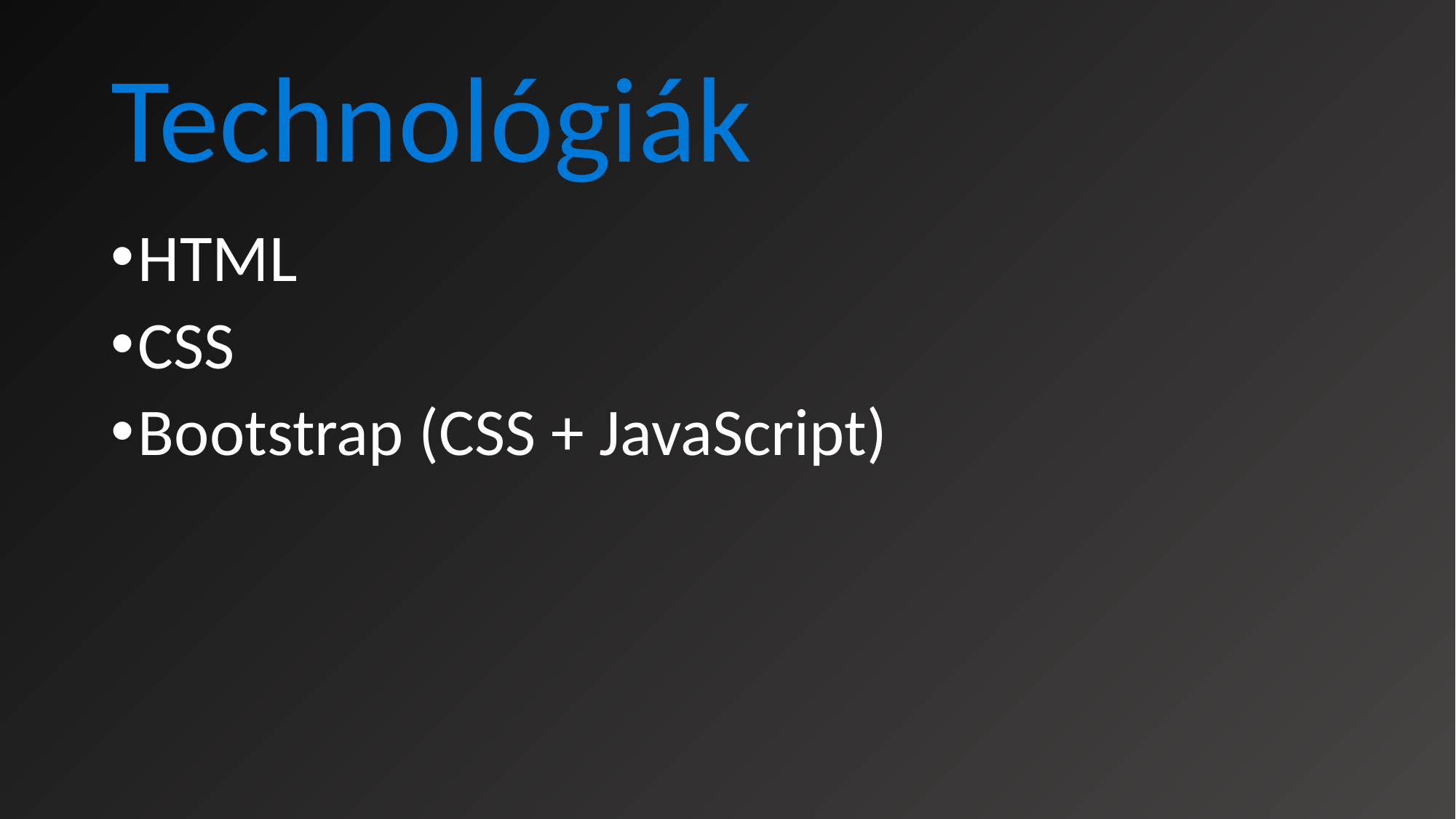

# Technológiák
HTML
CSS
Bootstrap (CSS + JavaScript)